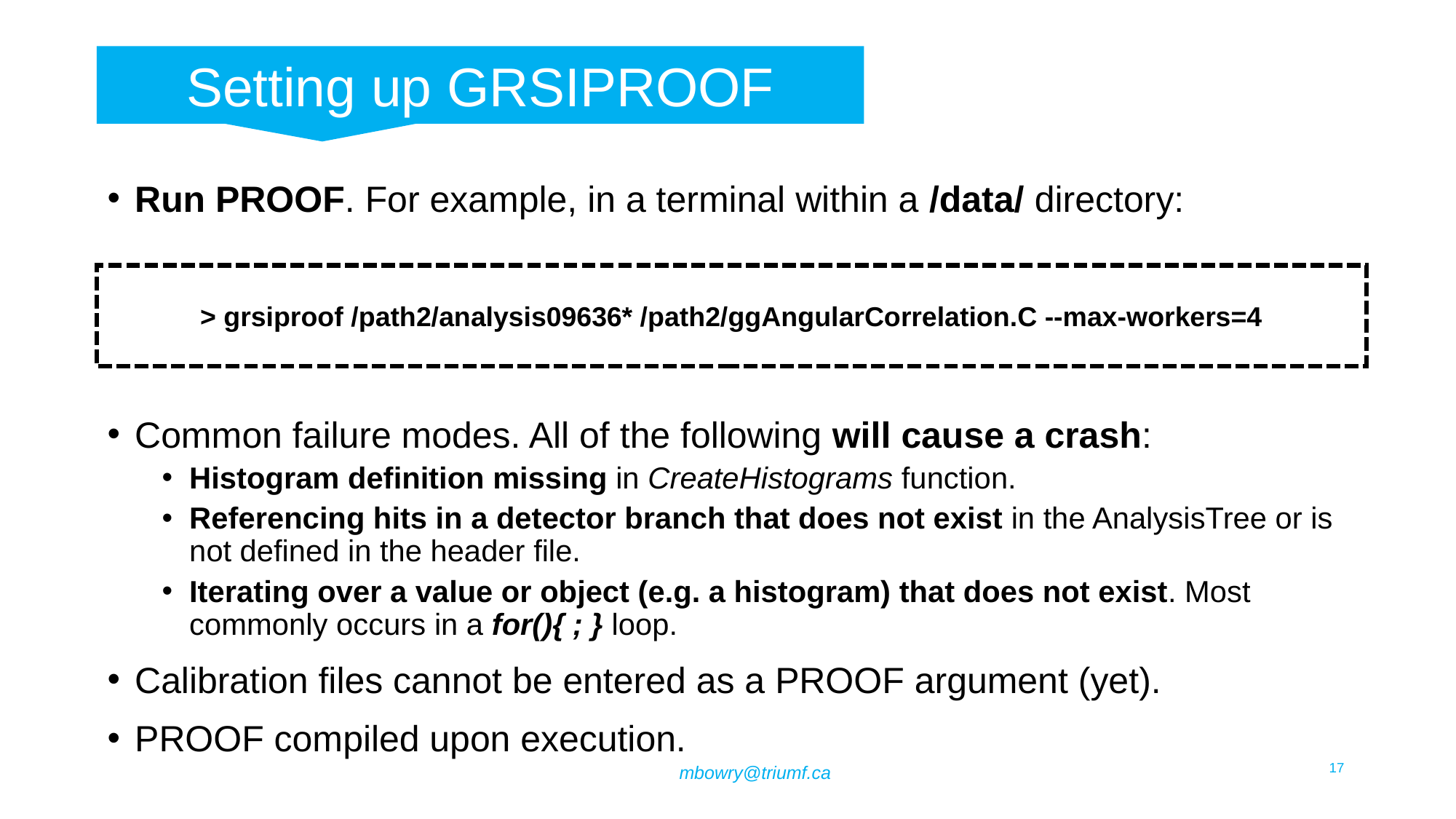

Setting up GRSIPROOF
Run PROOF. For example, in a terminal within a /data/ directory:

Common failure modes. All of the following will cause a crash:
Histogram definition missing in CreateHistograms function.
Referencing hits in a detector branch that does not exist in the AnalysisTree or is not defined in the header file.
Iterating over a value or object (e.g. a histogram) that does not exist. Most commonly occurs in a for(){ ; } loop.
Calibration files cannot be entered as a PROOF argument (yet).
PROOF compiled upon execution.

> grsiproof /path2/analysis09636* /path2/ggAngularCorrelation.C --max-workers=4
17
mbowry@triumf.ca